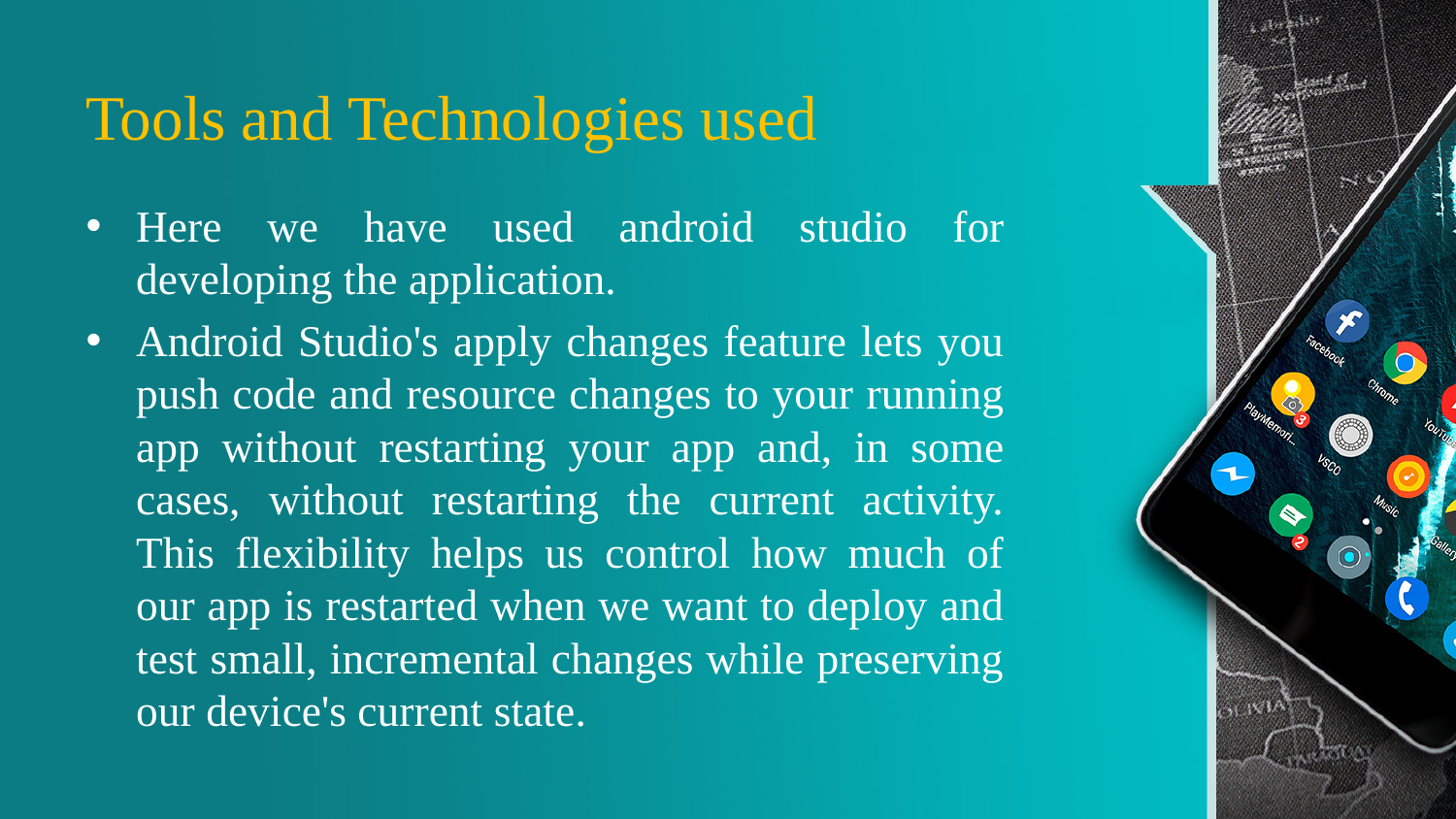

# Tools and Technologies used
Here we have used android studio for developing the application.
Android Studio's apply changes feature lets you push code and resource changes to your running app without restarting your app and, in some cases, without restarting the current activity. This flexibility helps us control how much of our app is restarted when we want to deploy and test small, incremental changes while preserving our device's current state.